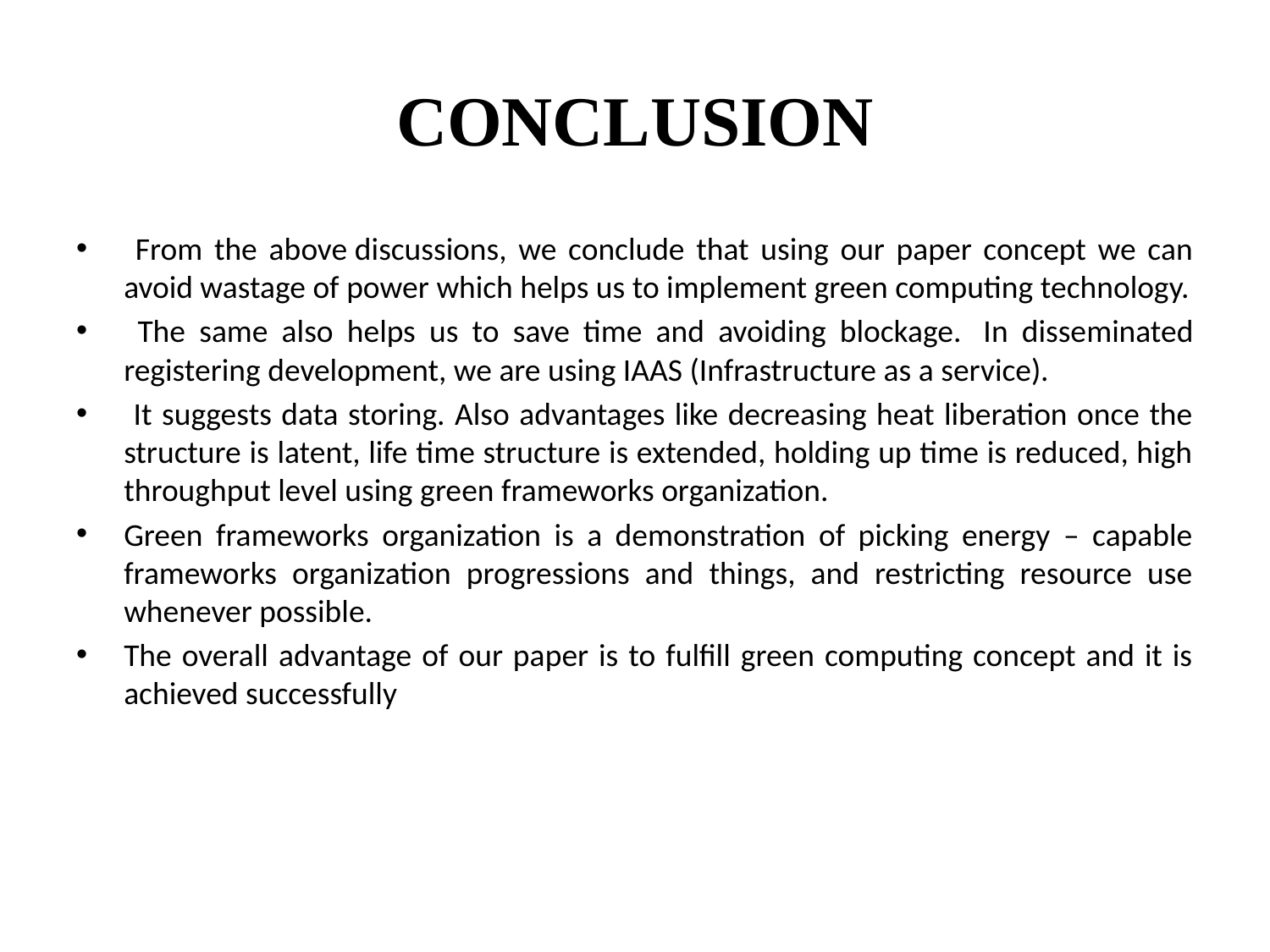

# CONCLUSION
 From the above discussions, we conclude that using our paper concept we can avoid wastage of power which helps us to implement green computing technology.
 The same also helps us to save time and avoiding blockage.  In disseminated registering development, we are using IAAS (Infrastructure as a service).
 It suggests data storing. Also advantages like decreasing heat liberation once the structure is latent, life time structure is extended, holding up time is reduced, high throughput level using green frameworks organization.
Green frameworks organization is a demonstration of picking energy – capable frameworks organization progressions and things, and restricting resource use whenever possible.
The overall advantage of our paper is to fulfill green computing concept and it is achieved successfully